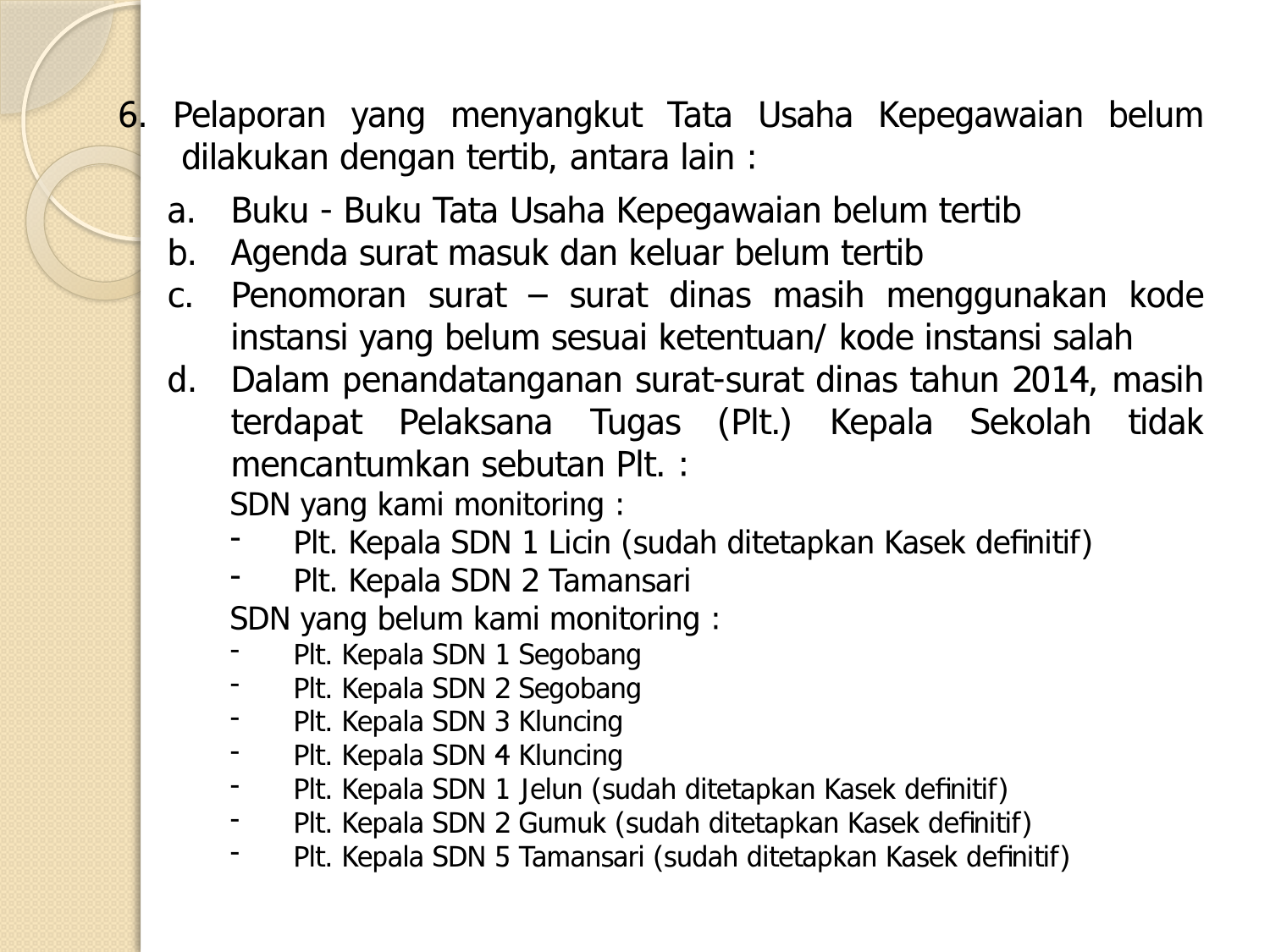

6. Pelaporan yang menyangkut Tata Usaha Kepegawaian belum dilakukan dengan tertib, antara lain :
Buku - Buku Tata Usaha Kepegawaian belum tertib
Agenda surat masuk dan keluar belum tertib
Penomoran surat – surat dinas masih menggunakan kode instansi yang belum sesuai ketentuan/ kode instansi salah
Dalam penandatanganan surat-surat dinas tahun 2014, masih terdapat Pelaksana Tugas (Plt.) Kepala Sekolah tidak mencantumkan sebutan Plt. :
SDN yang kami monitoring :
Plt. Kepala SDN 1 Licin (sudah ditetapkan Kasek definitif)
Plt. Kepala SDN 2 Tamansari
SDN yang belum kami monitoring :
Plt. Kepala SDN 1 Segobang
Plt. Kepala SDN 2 Segobang
Plt. Kepala SDN 3 Kluncing
Plt. Kepala SDN 4 Kluncing
Plt. Kepala SDN 1 Jelun (sudah ditetapkan Kasek definitif)
Plt. Kepala SDN 2 Gumuk (sudah ditetapkan Kasek definitif)
Plt. Kepala SDN 5 Tamansari (sudah ditetapkan Kasek definitif)